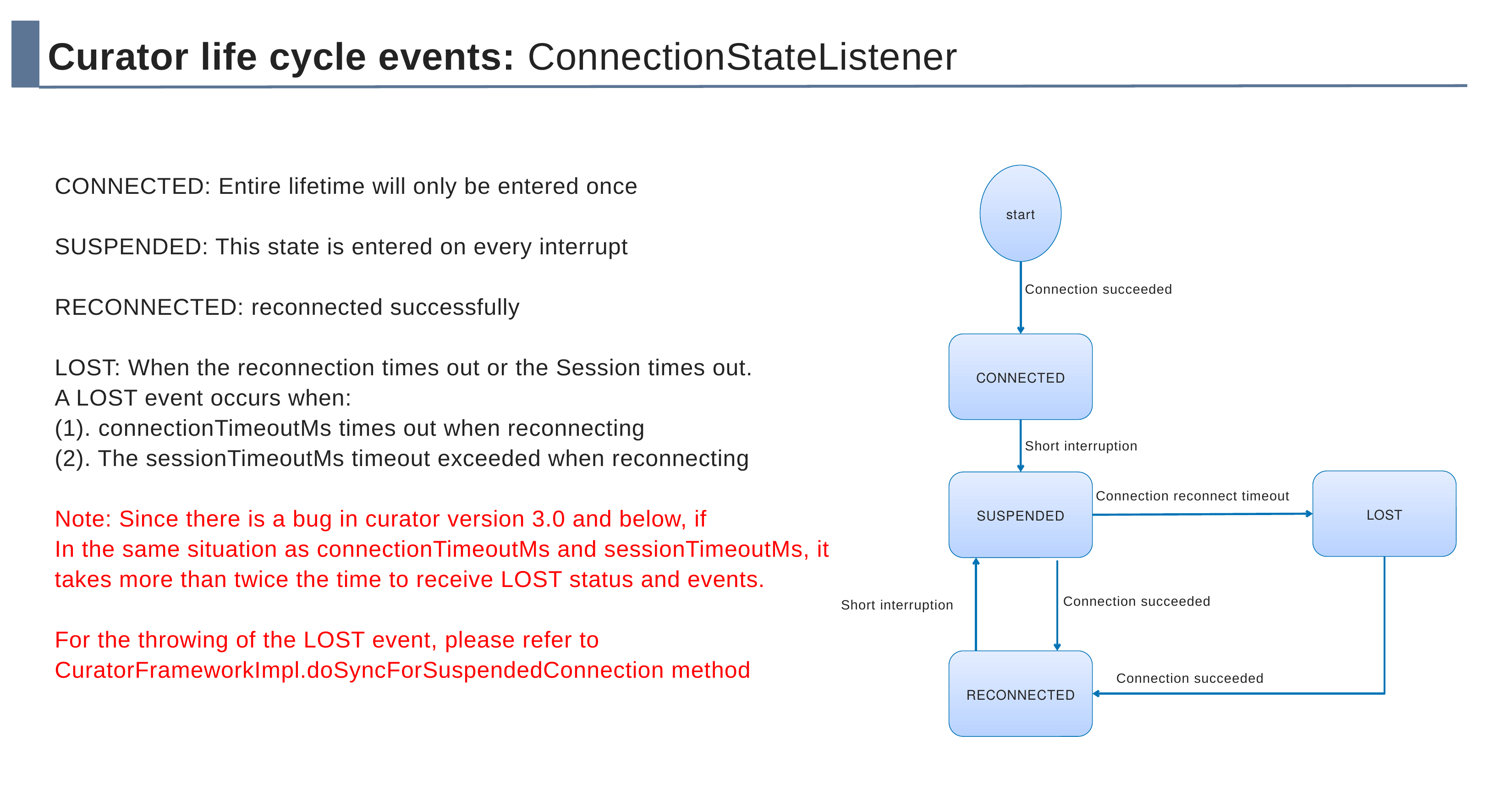

Curator life cycle events: ConnectionStateListener
CONNECTED: Entire lifetime will only be entered once

SUSPENDED: This state is entered on every interrupt

RECONNECTED: reconnected successfully

LOST: When the reconnection times out or the Session times out.
A LOST event occurs when:
(1). connectionTimeoutMs times out when reconnecting
(2). The sessionTimeoutMs timeout exceeded when reconnecting

Note: Since there is a bug in curator version 3.0 and below, if
In the same situation as connectionTimeoutMs and sessionTimeoutMs, it takes more than twice the time to receive LOST status and events.

For the throwing of the LOST event, please refer to
CuratorFrameworkImpl.doSyncForSuspendedConnection method
start
Connection succeeded
CONNECTED
Short interruption
LOST
SUSPENDED
Connection reconnect timeout
Connection succeeded
Short interruption
RECONNECTED
Connection succeeded